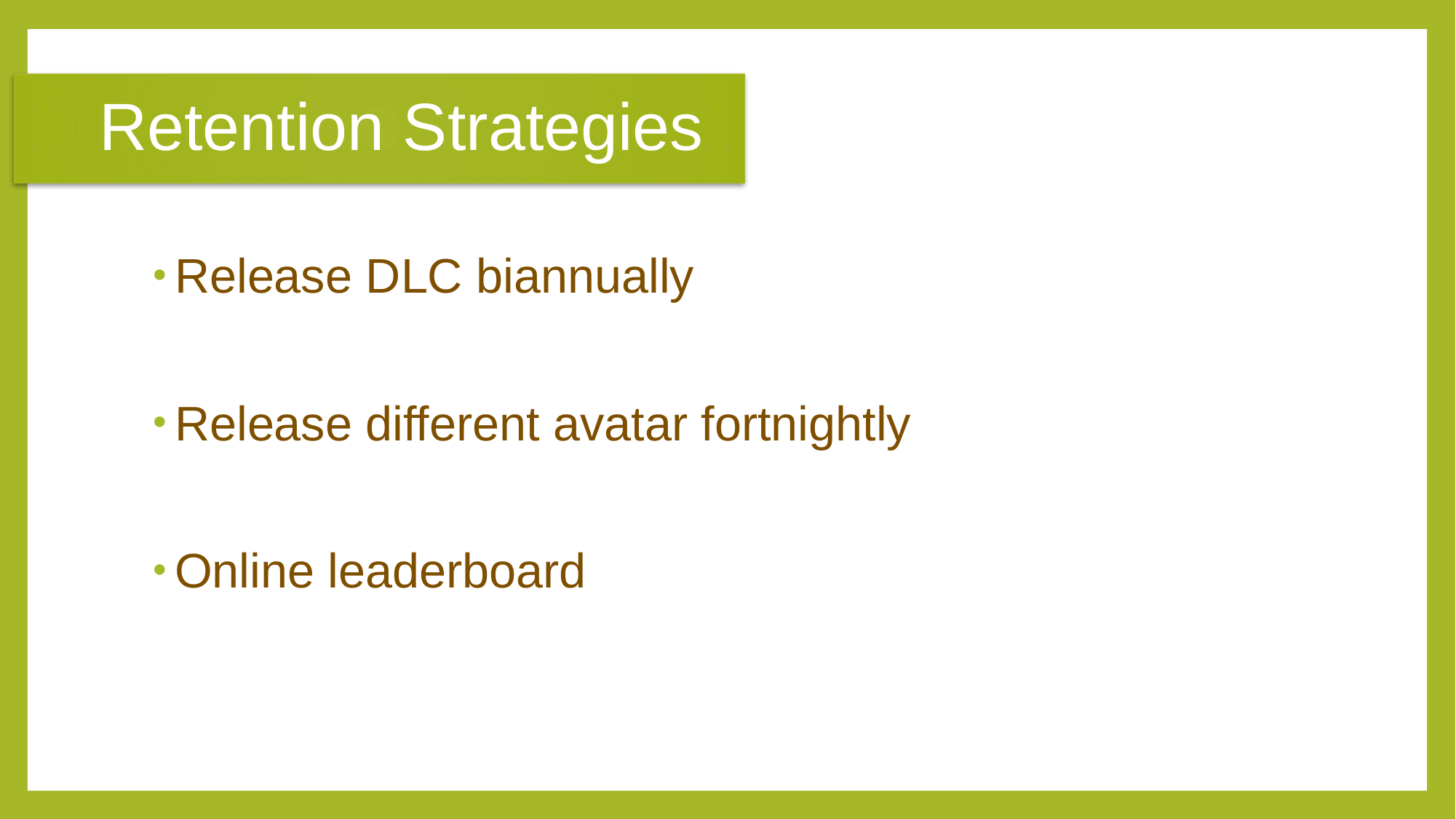

Retention Strategies
Release DLC biannually

Release different avatar fortnightly

Online leaderboard